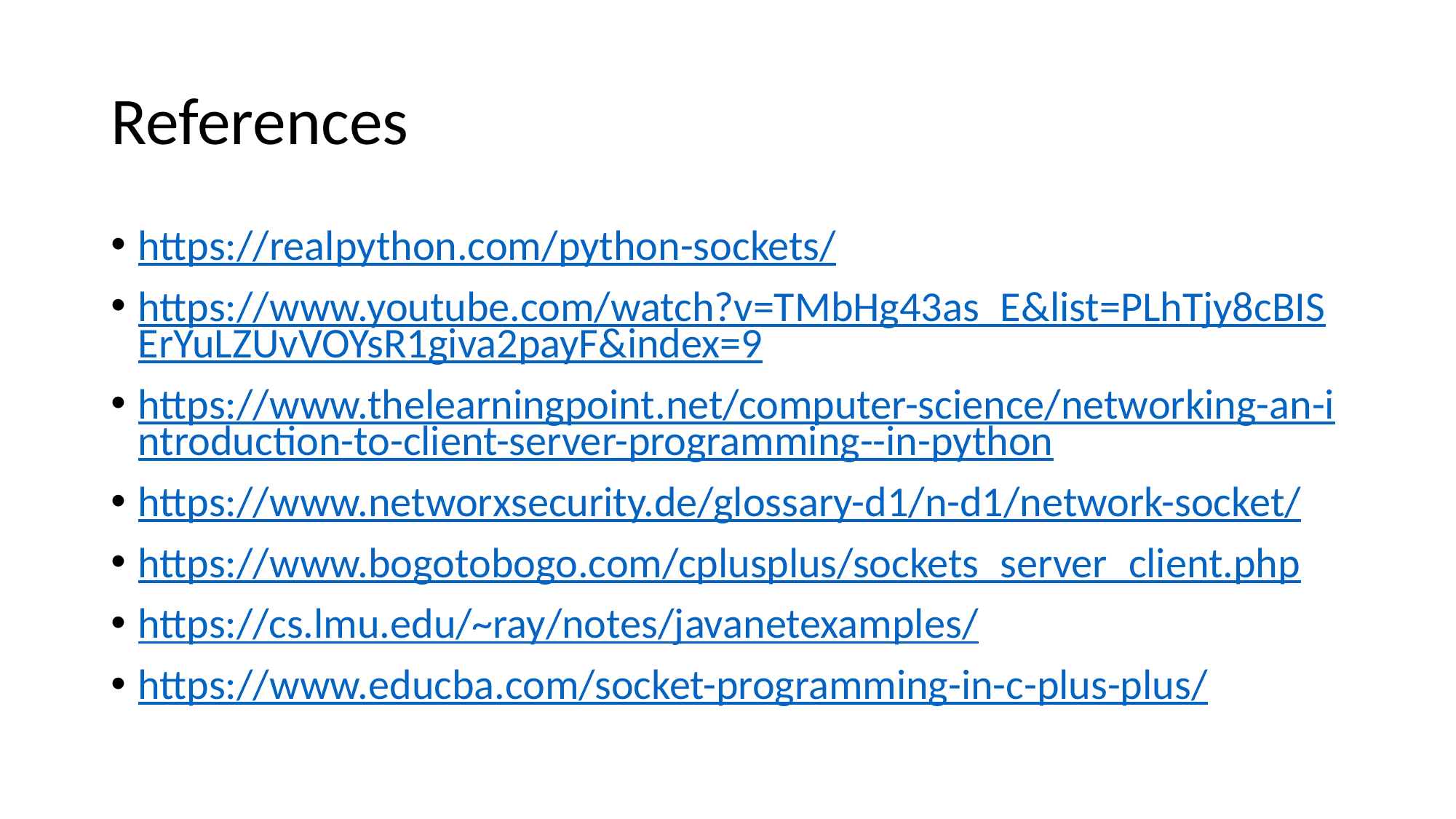

# References
https://realpython.com/python-sockets/
https://www.youtube.com/watch?v=TMbHg43as_E&list=PLhTjy8cBISErYuLZUvVOYsR1giva2payF&index=9
https://www.thelearningpoint.net/computer-science/networking-an-introduction-to-client-server-programming--in-python
https://www.networxsecurity.de/glossary-d1/n-d1/network-socket/
https://www.bogotobogo.com/cplusplus/sockets_server_client.php
https://cs.lmu.edu/~ray/notes/javanetexamples/
https://www.educba.com/socket-programming-in-c-plus-plus/